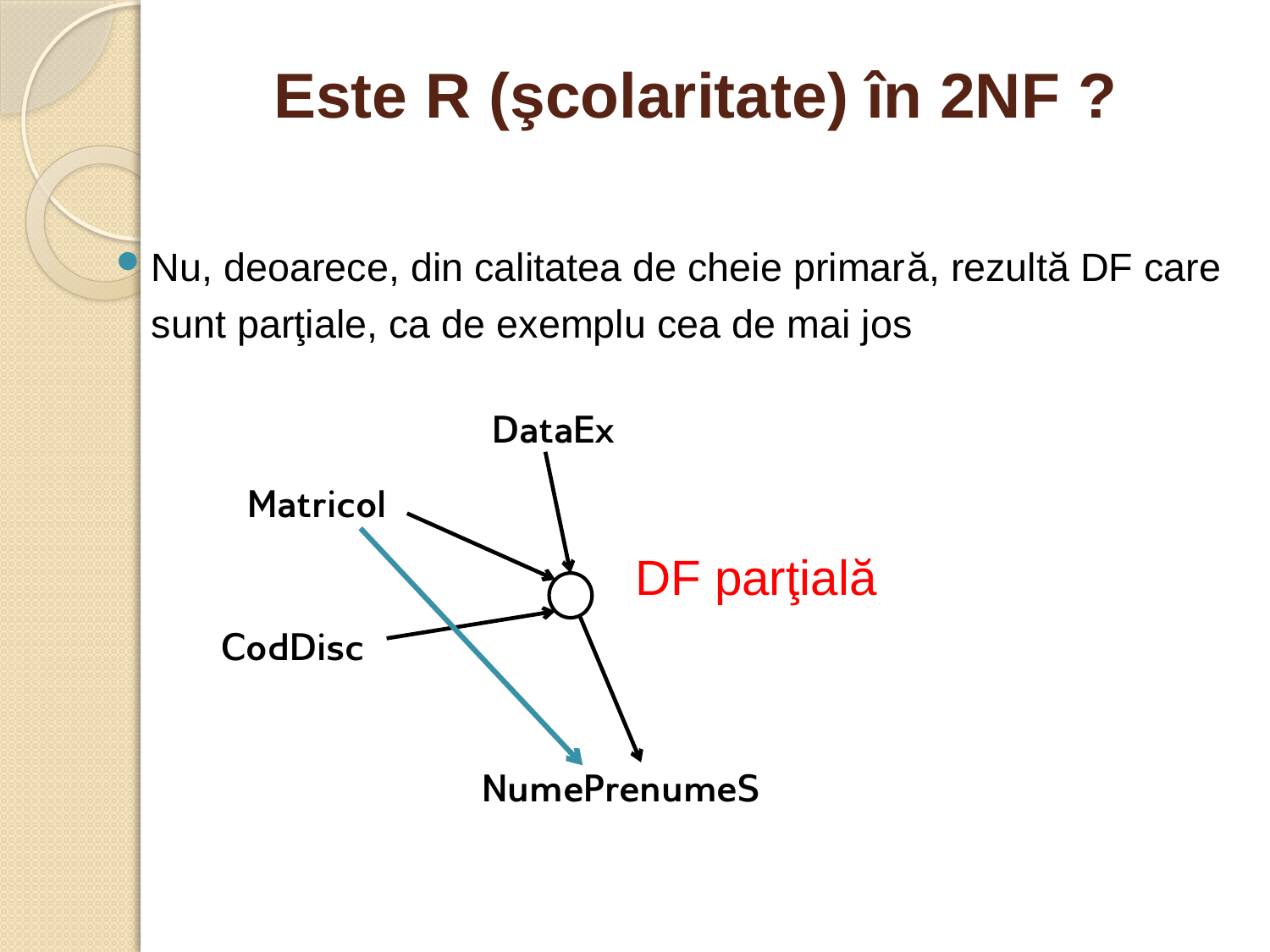

# Este R (şcolaritate) în 2NF ?
Nu, deoarece, din calitatea de cheie primară, rezultă DF care sunt parţiale, ca de exemplu cea de mai jos
DataEx
Matricol
DF parţială

CodDisc
NumePrenumeS